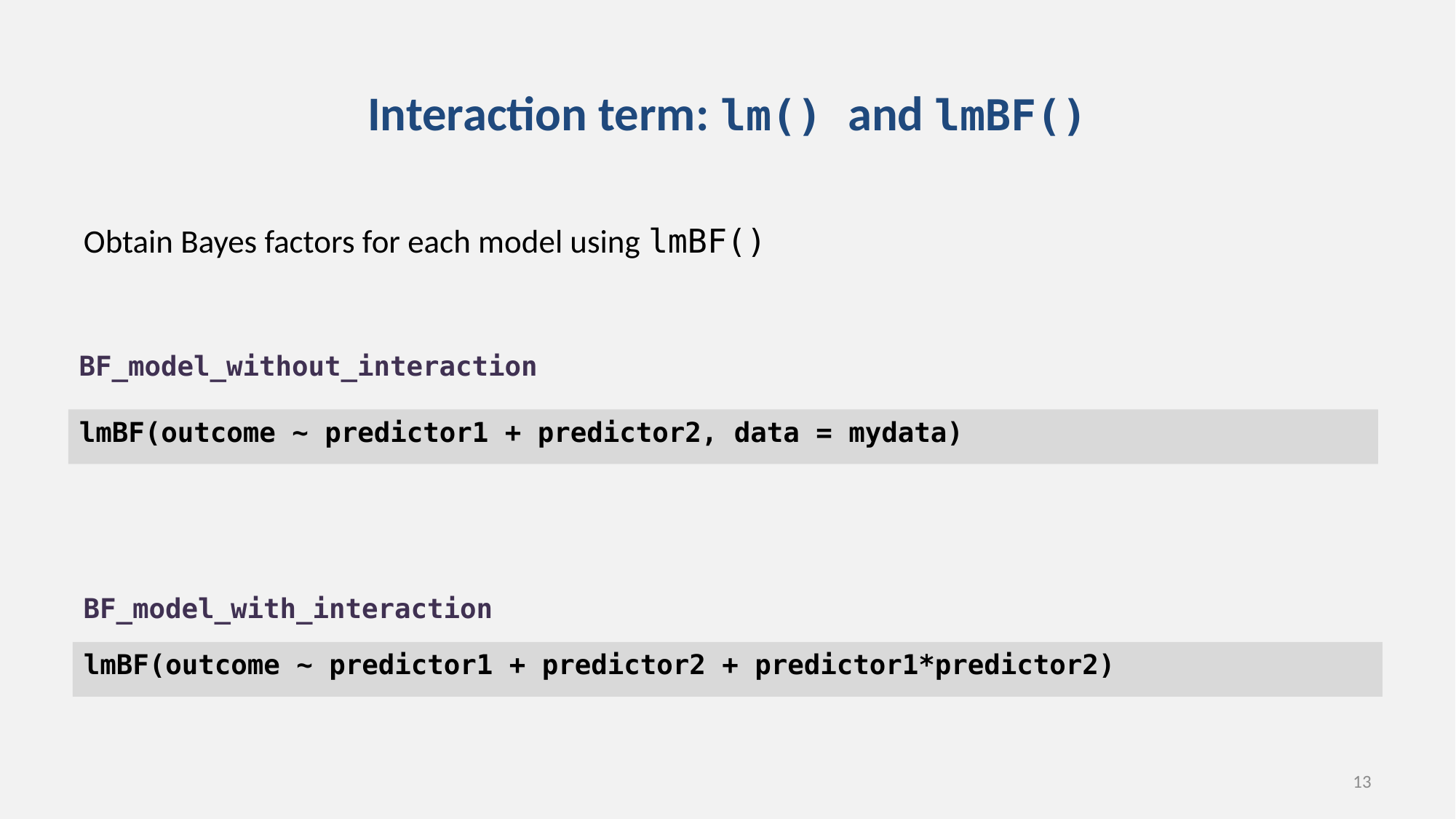

Interaction term: lm() and lmBF()
Obtain Bayes factors for each model using lmBF()

BF_model_without_interaction
lmBF(outcome ~ predictor1 + predictor2, data = mydata)

BF_model_with_interaction
lmBF(outcome ~ predictor1 + predictor2 + predictor1*predictor2)

13